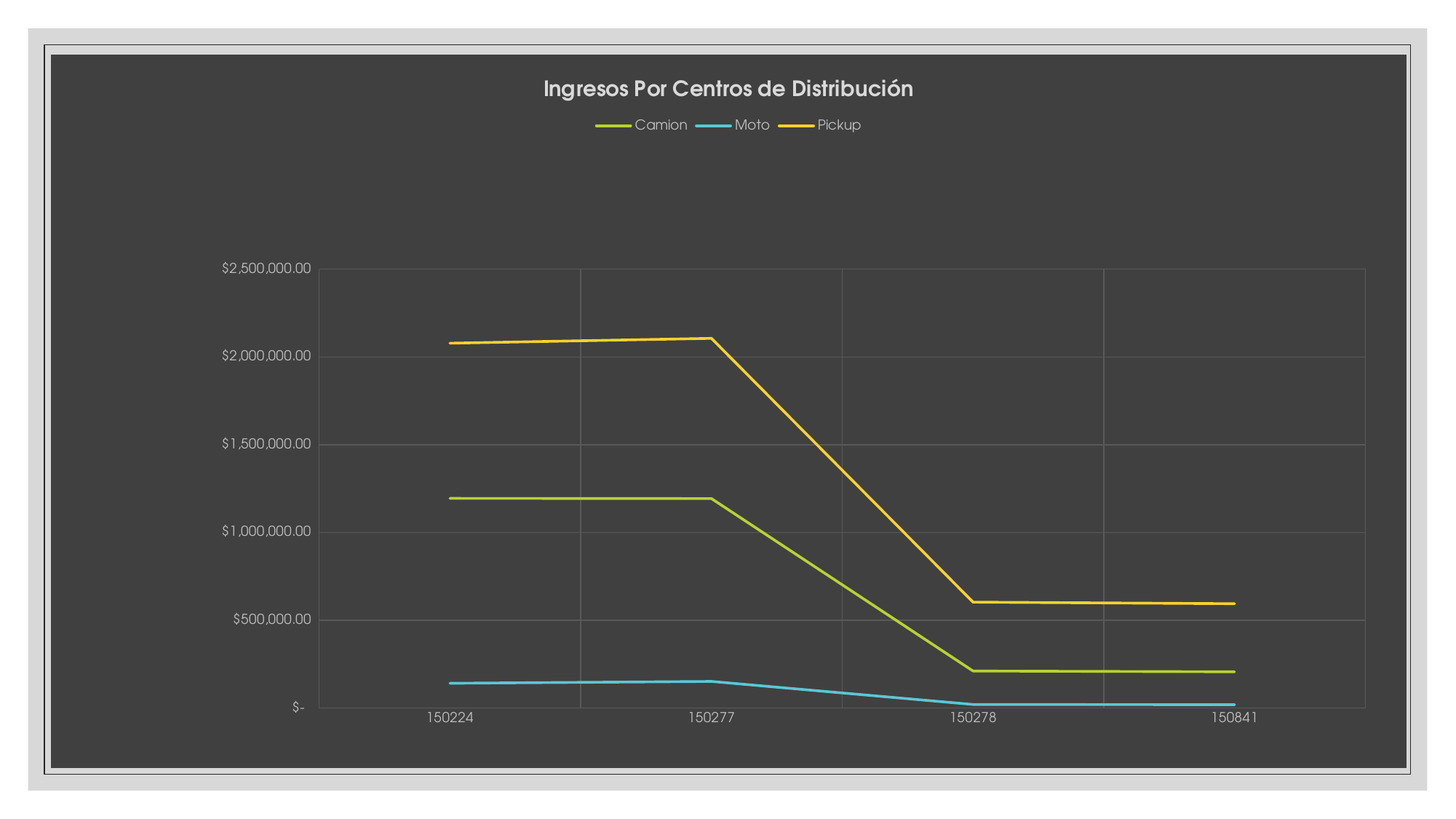

### Chart: Ingresos Por Centros de Distribución

| Category | Camion | Moto | Pickup |
|---|---|---|---|
| 150224 | 1193958.02 | 140718.88 | 2077865.62 |
| 150277 | 1192816.53 | 151234.95 | 2105393.43 |
| 150278 | 210626.44 | 19961.06 | 602797.1699999999 |
| 150841 | 206215.93 | 18369.1 | 594120.12 |